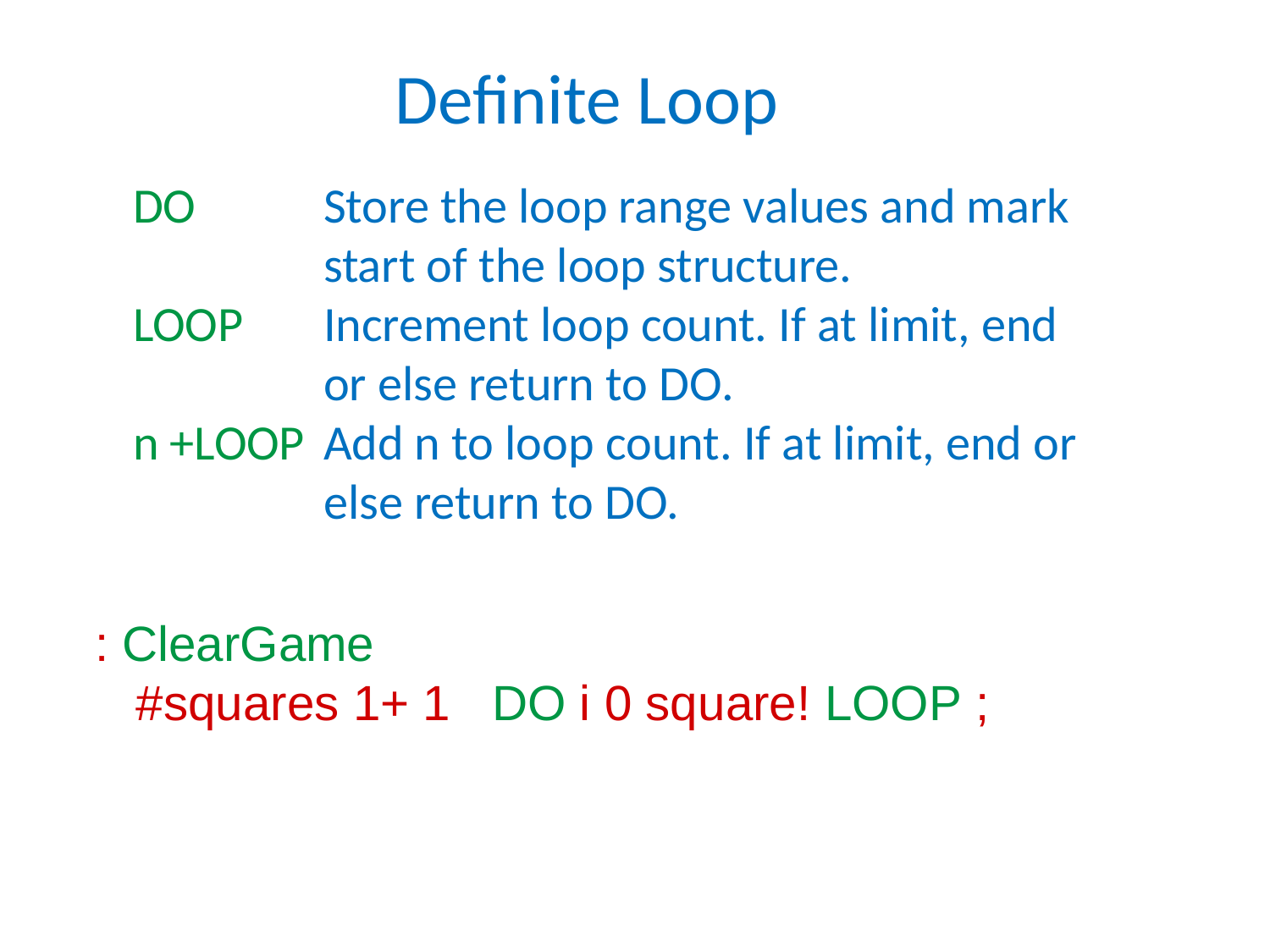

Definite Loop
DO	Store the loop range values and mark start of the loop structure.
LOOP	Increment loop count. If at limit, end or else return to DO.
n +LOOP	Add n to loop count. If at limit, end or else return to DO.
: ClearGame
   #squares 1+ 1   DO i 0 square! LOOP ;